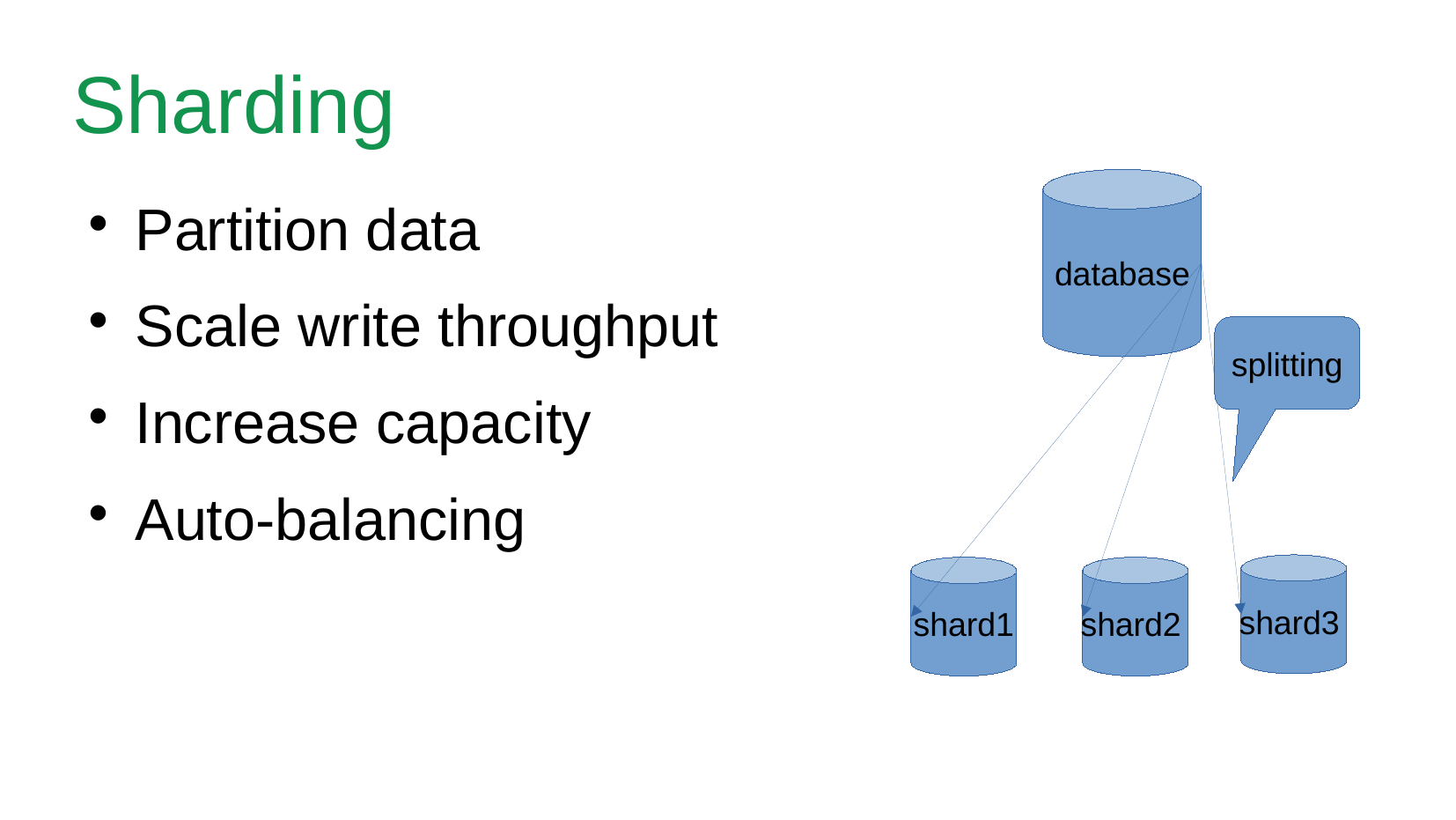

Sharding
database
Partition data
Scale write throughput
Increase capacity
Auto-balancing
splitting
shard3
shard1
shard2